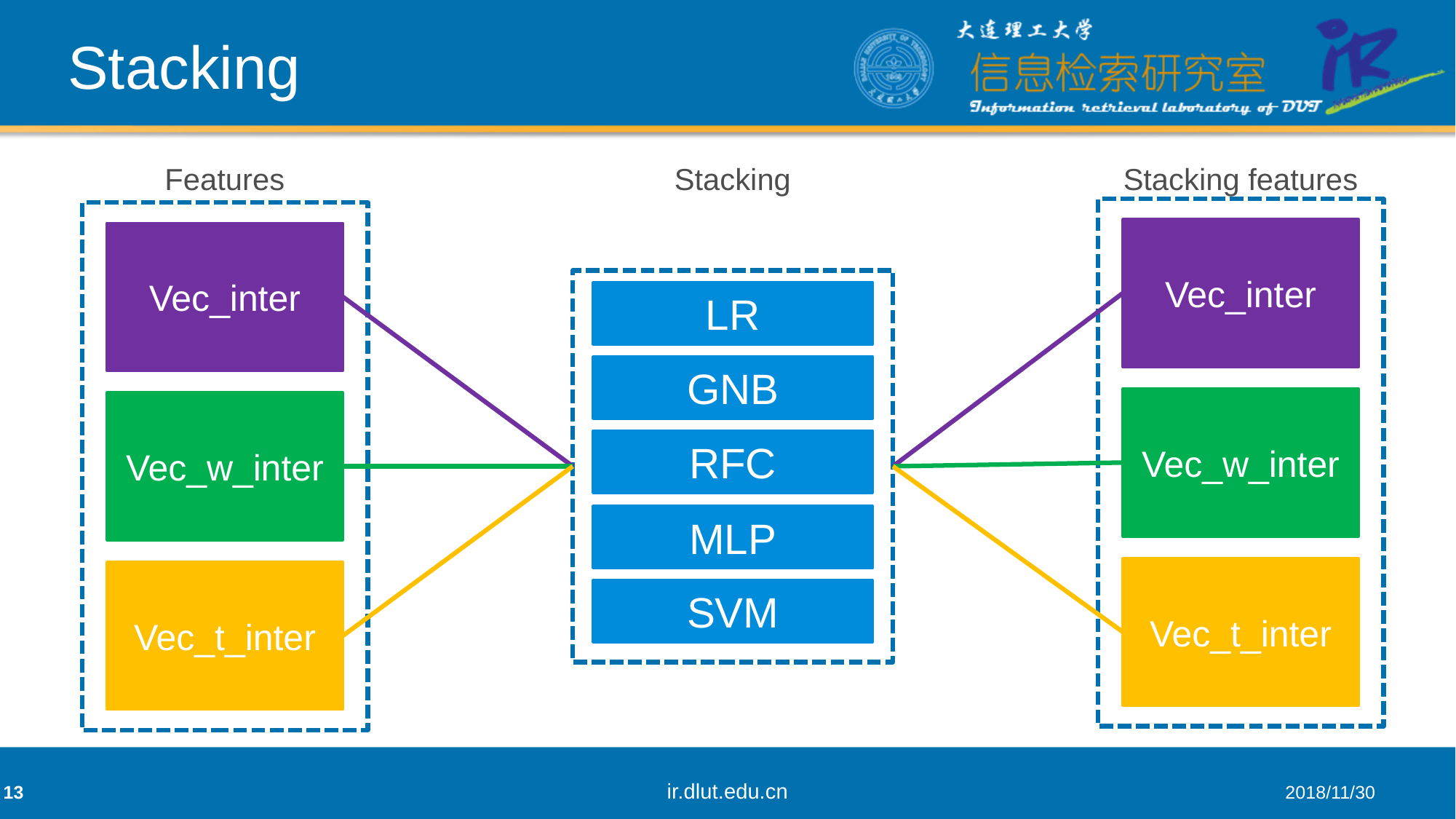

# Stacking
Features
Stacking
Stacking features

Vec_inter
Vec_w_inter
Vec_t_inter

Vec_inter
Vec_w_inter
Vec_t_inter

LR
GNB
RFC
MLP
SVM